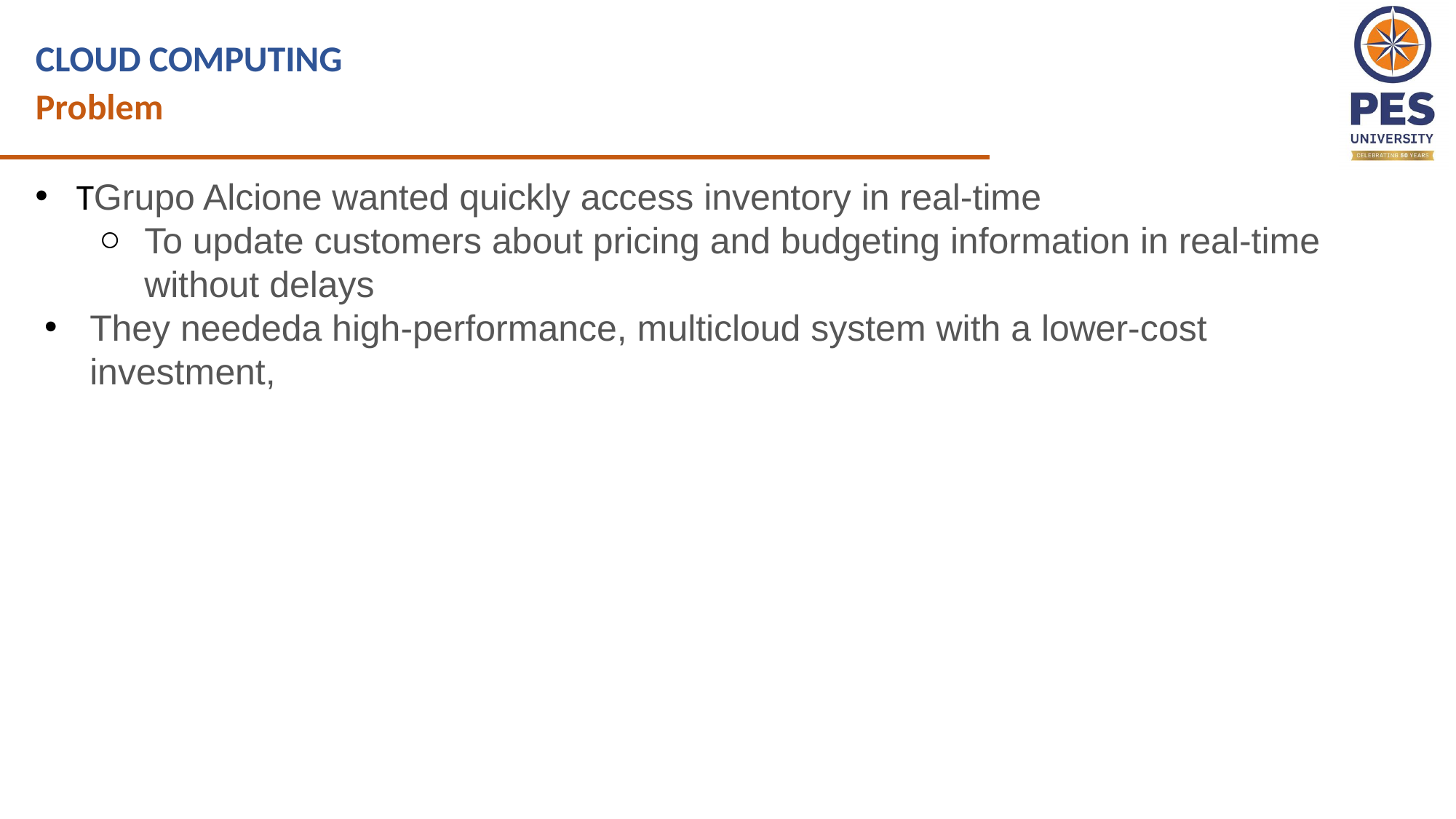

CLOUD COMPUTING
Problem
TGrupo Alcione wanted quickly access inventory in real-time
To update customers about pricing and budgeting information in real-time without delays
They neededa high-performance, multicloud system with a lower-cost investment,